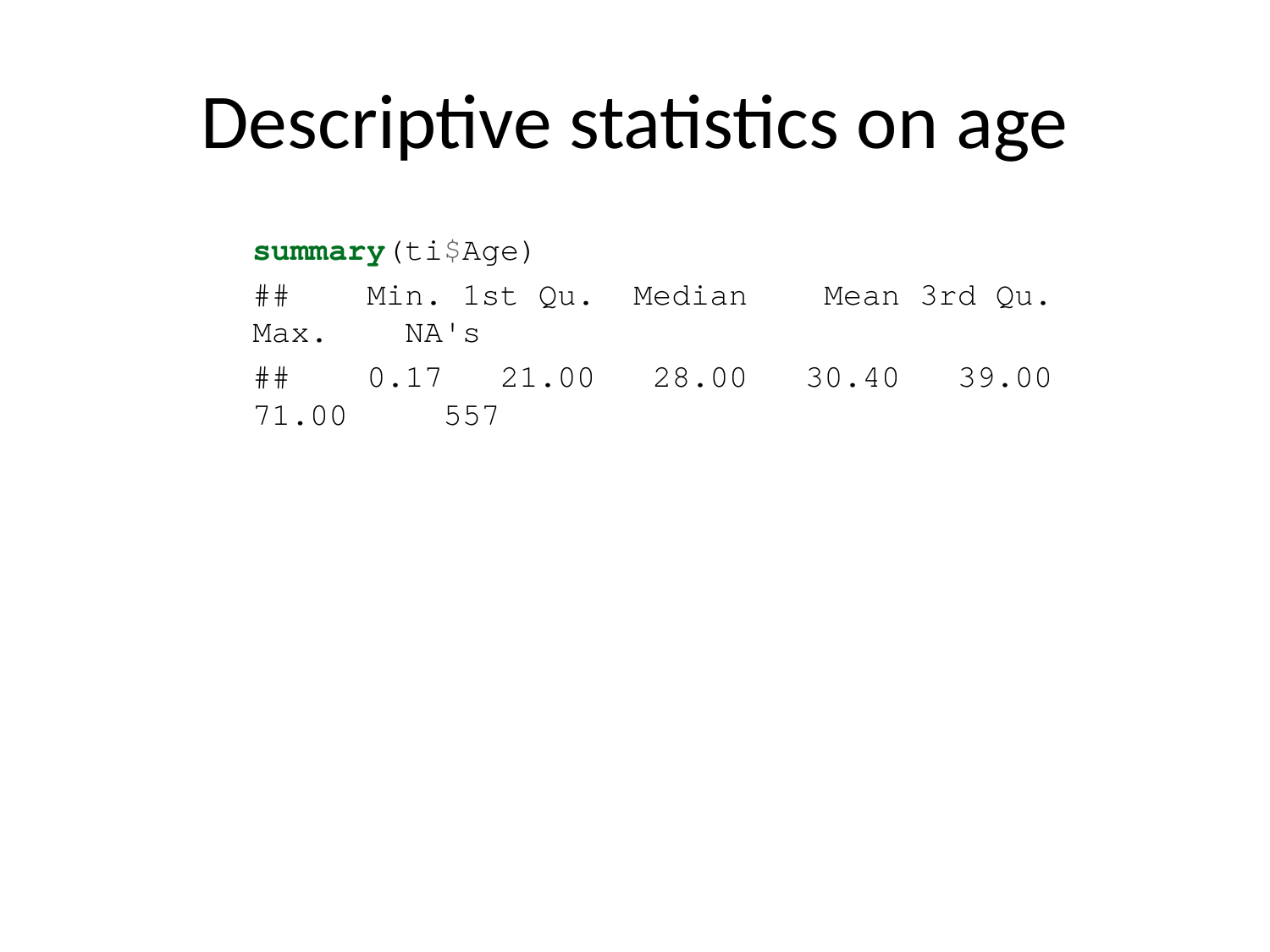

# Descriptive statistics on age
summary(ti$Age)
##    Min. 1st Qu.  Median    Mean 3rd Qu.    Max.    NA's
##    0.17   21.00   28.00   30.40   39.00   71.00     557